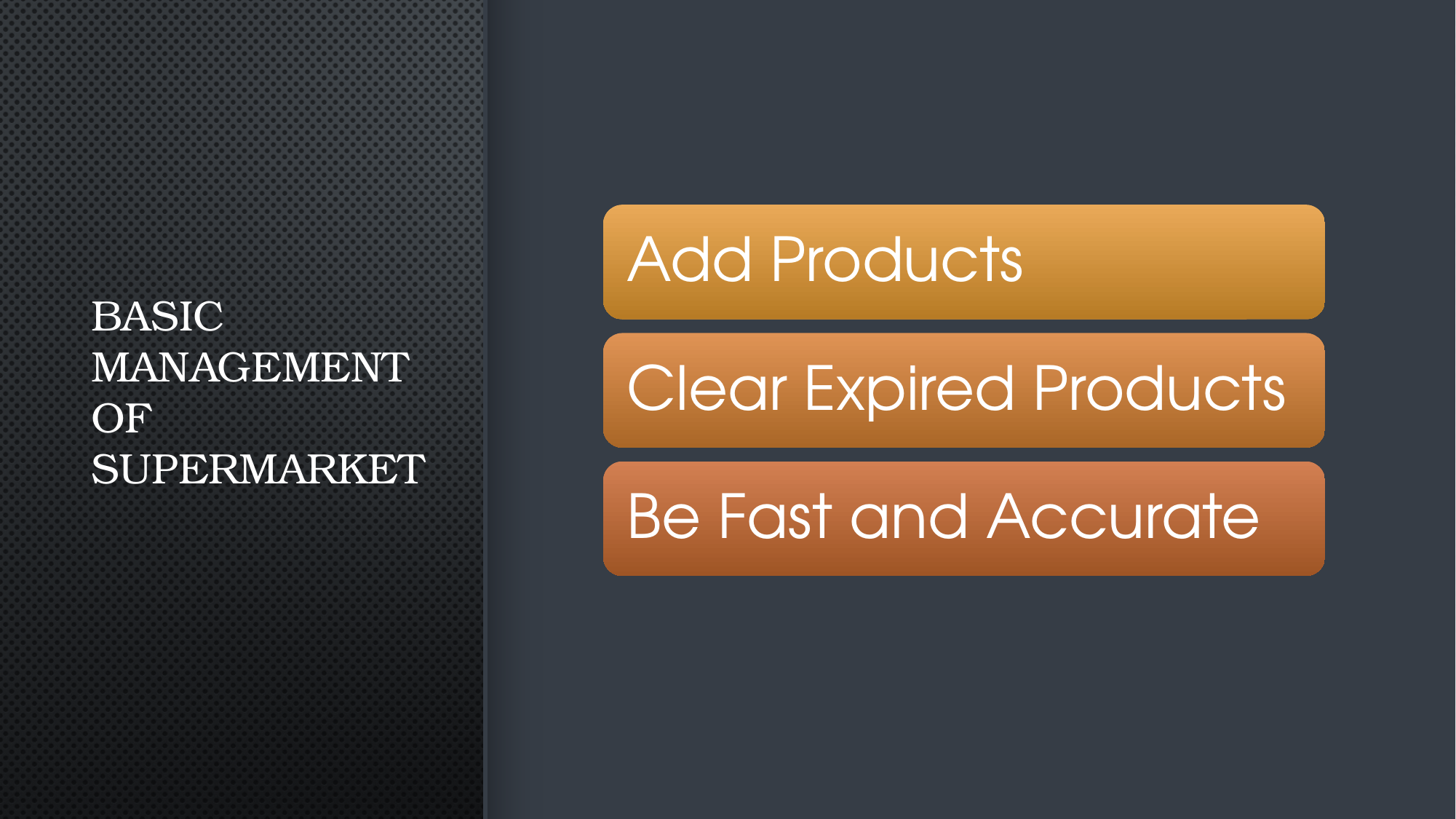

# BASIC MANAGEMENT OF SUPERMARKET

Add Products

Clear Expired Products

Be Fast and Accurate